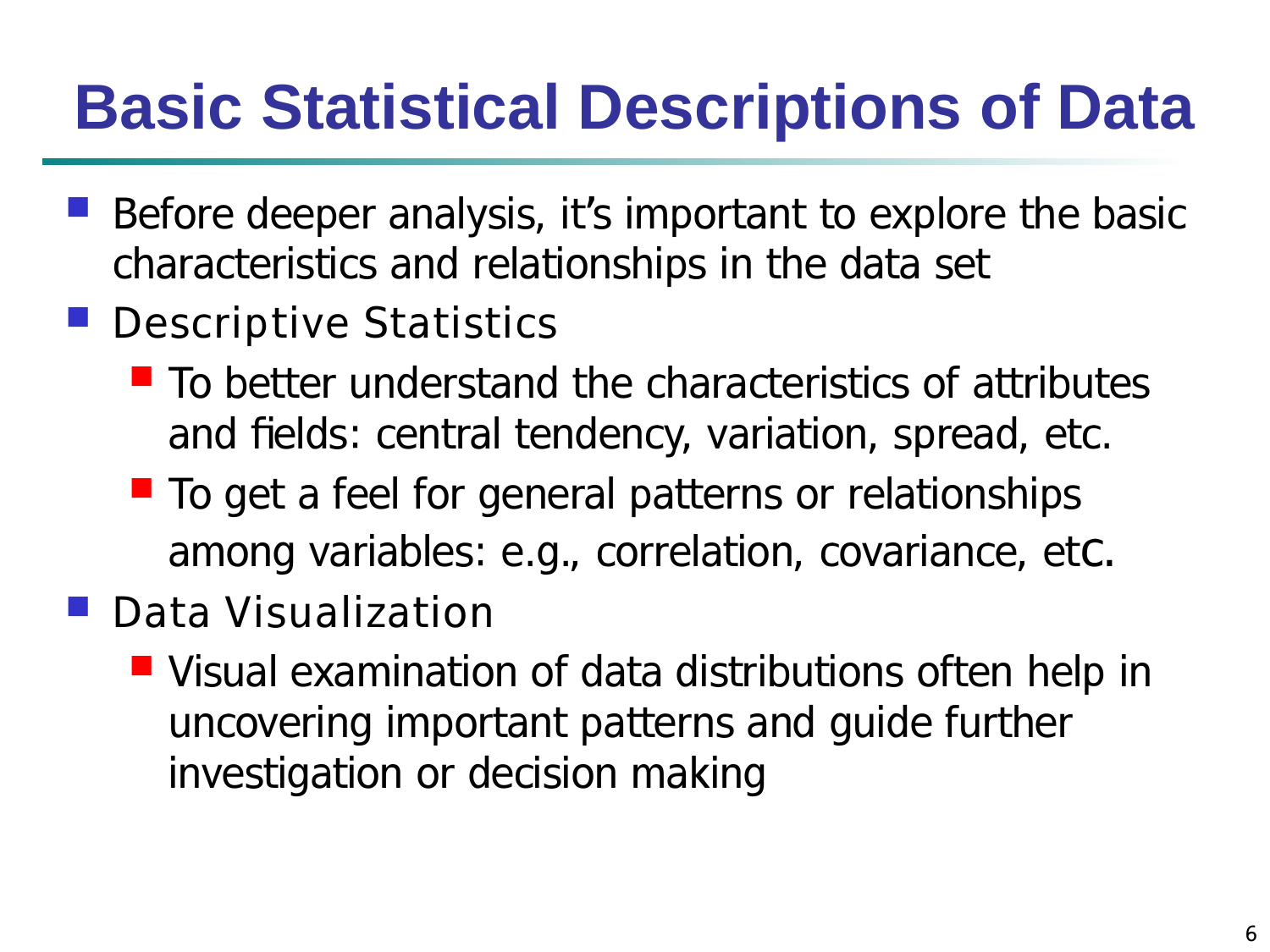

# Basic Statistical Descriptions of Data
Before deeper analysis, it’s important to explore the basic characteristics and relationships in the data set
Descriptive Statistics
To better understand the characteristics of attributes and fields: central tendency, variation, spread, etc.
To get a feel for general patterns or relationships among variables: e.g., correlation, covariance, etc.
Data Visualization
Visual examination of data distributions often help in uncovering important patterns and guide further investigation or decision making
6